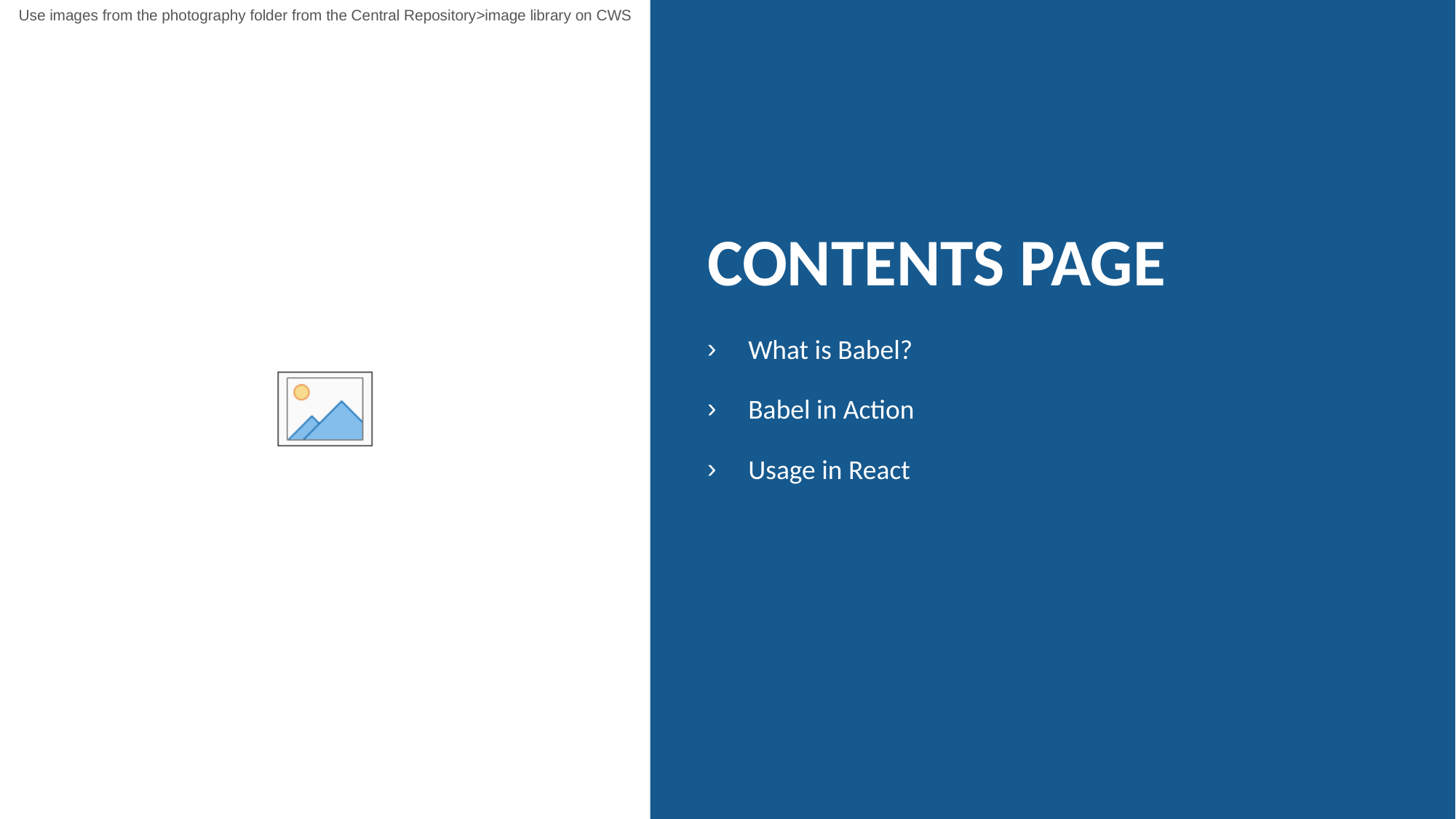

# Contents page
What is Babel?
Babel in Action
Usage in React